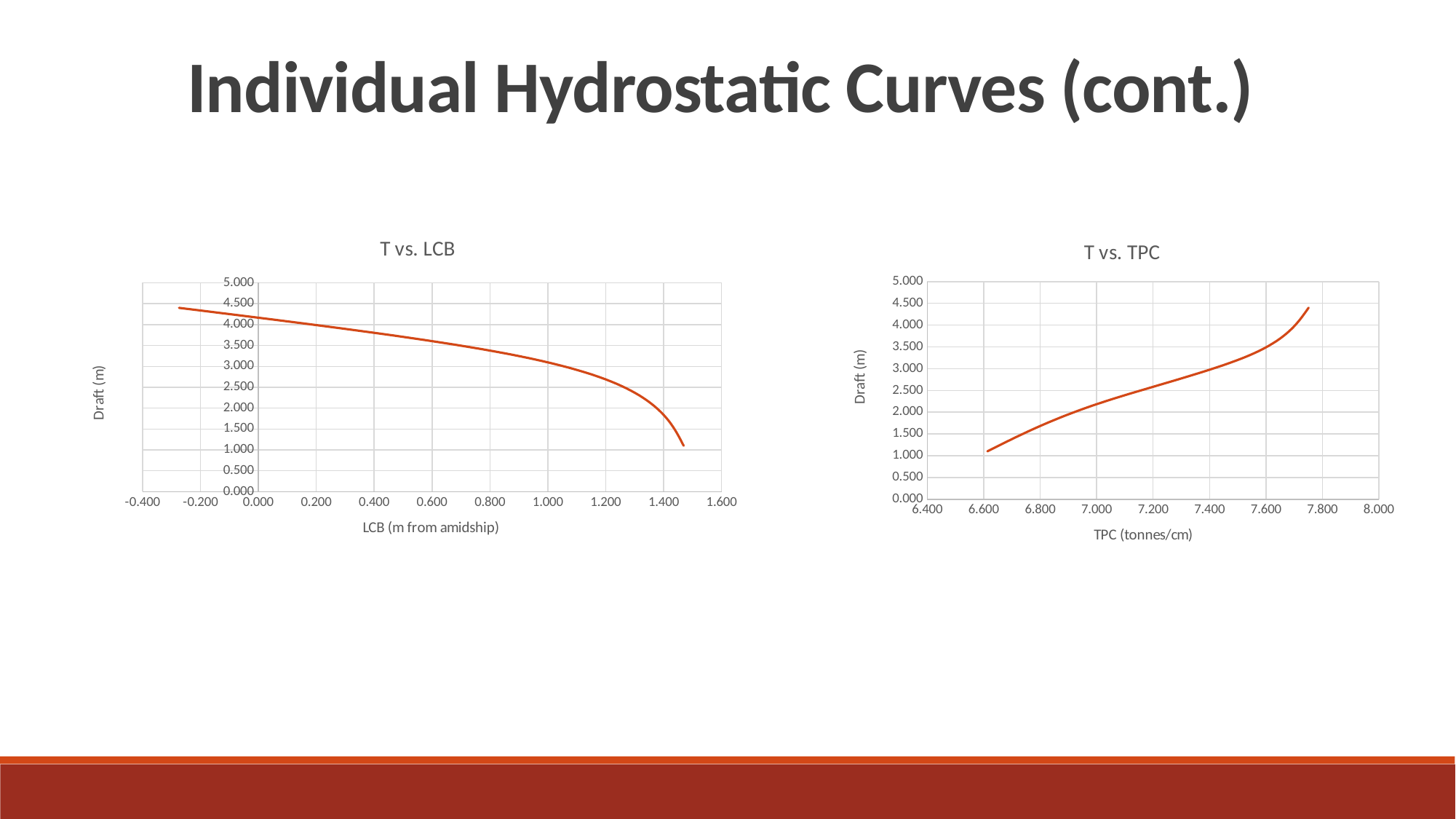

Individual Hydrostatic Curves (cont.)

### Chart: T vs. LCB

| Category |  |
|---|---|

### Chart: T vs. TPC

| Category |  |
|---|---|